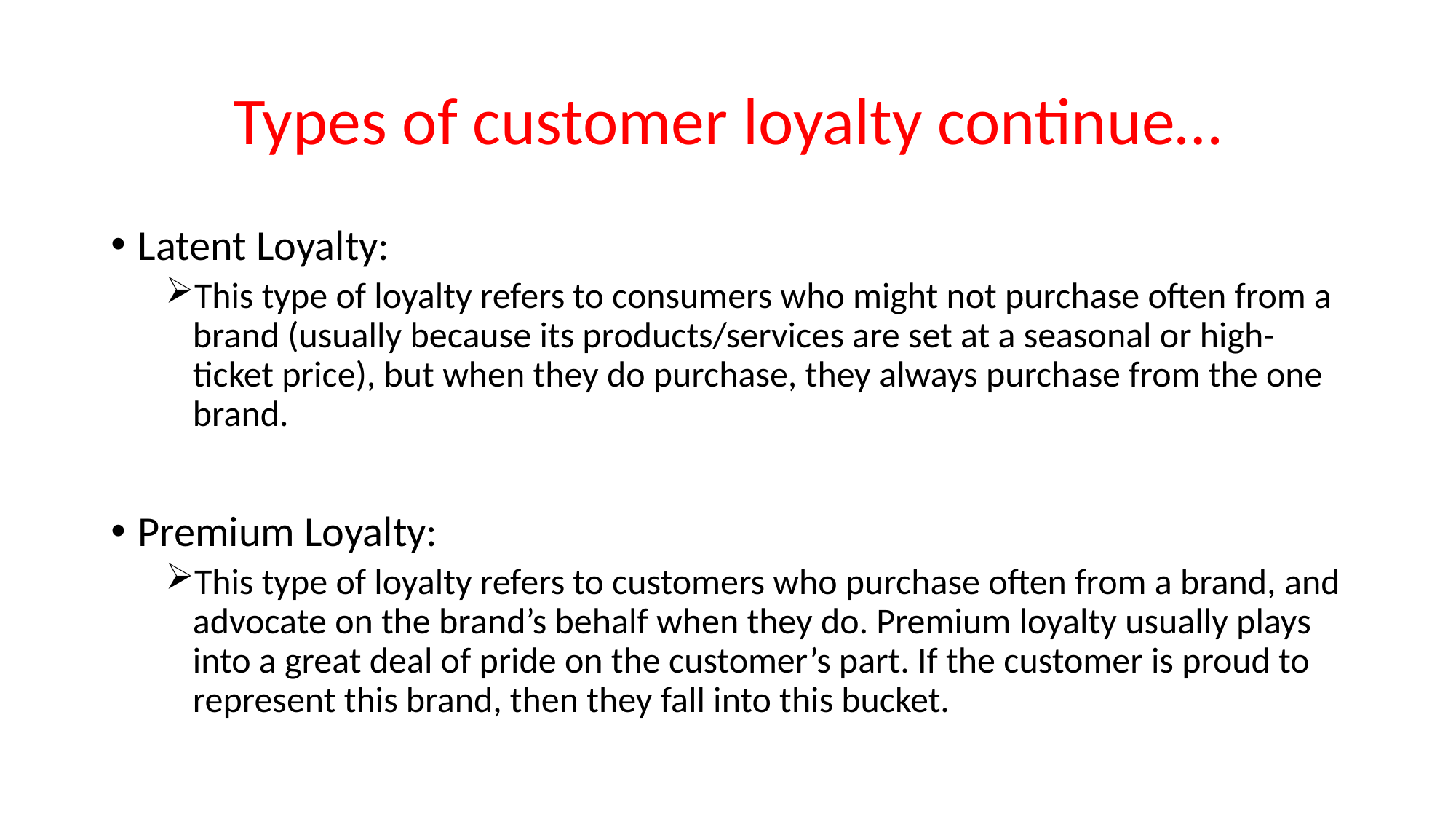

# Types of customer loyalty continue…
Latent Loyalty:
This type of loyalty refers to consumers who might not purchase often from a brand (usually because its products/services are set at a seasonal or high-ticket price), but when they do purchase, they always purchase from the one brand.

Premium Loyalty:
This type of loyalty refers to customers who purchase often from a brand, and advocate on the brand’s behalf when they do. Premium loyalty usually plays into a great deal of pride on the customer’s part. If the customer is proud to represent this brand, then they fall into this bucket.